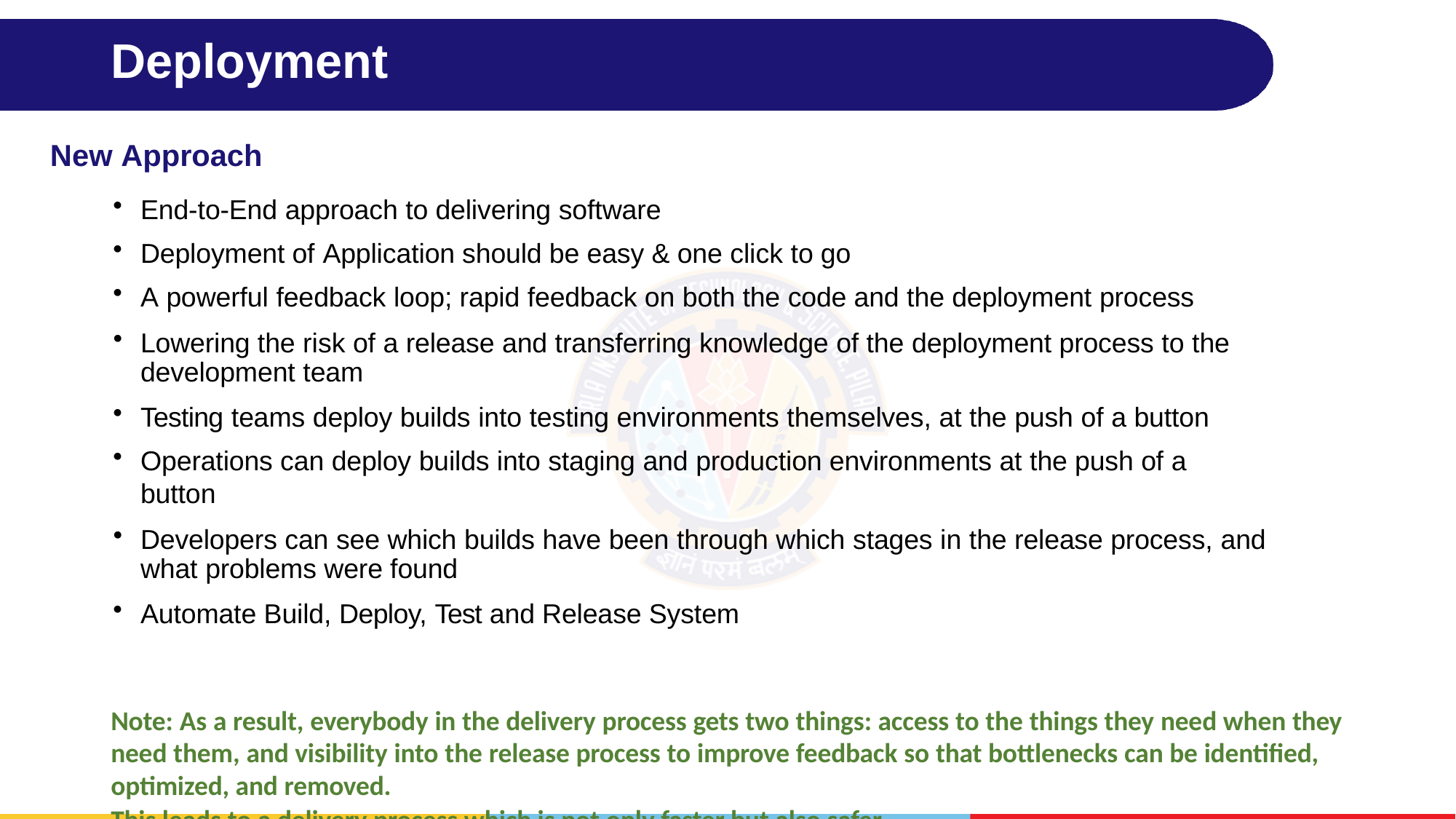

# Deployment
New Approach
End-to-End approach to delivering software
Deployment of Application should be easy & one click to go
A powerful feedback loop; rapid feedback on both the code and the deployment process
Lowering the risk of a release and transferring knowledge of the deployment process to the  development team
Testing teams deploy builds into testing environments themselves, at the push of a button
Operations can deploy builds into staging and production environments at the push of a button
Developers can see which builds have been through which stages in the release process, and  what problems were found
Automate Build, Deploy, Test and Release System

Note: As a result, everybody in the delivery process gets two things: access to the things they need when they  need them, and visibility into the release process to improve feedback so that bottlenecks can be identified,  optimized, and removed.
This leads to a delivery process which is not only faster but also safer